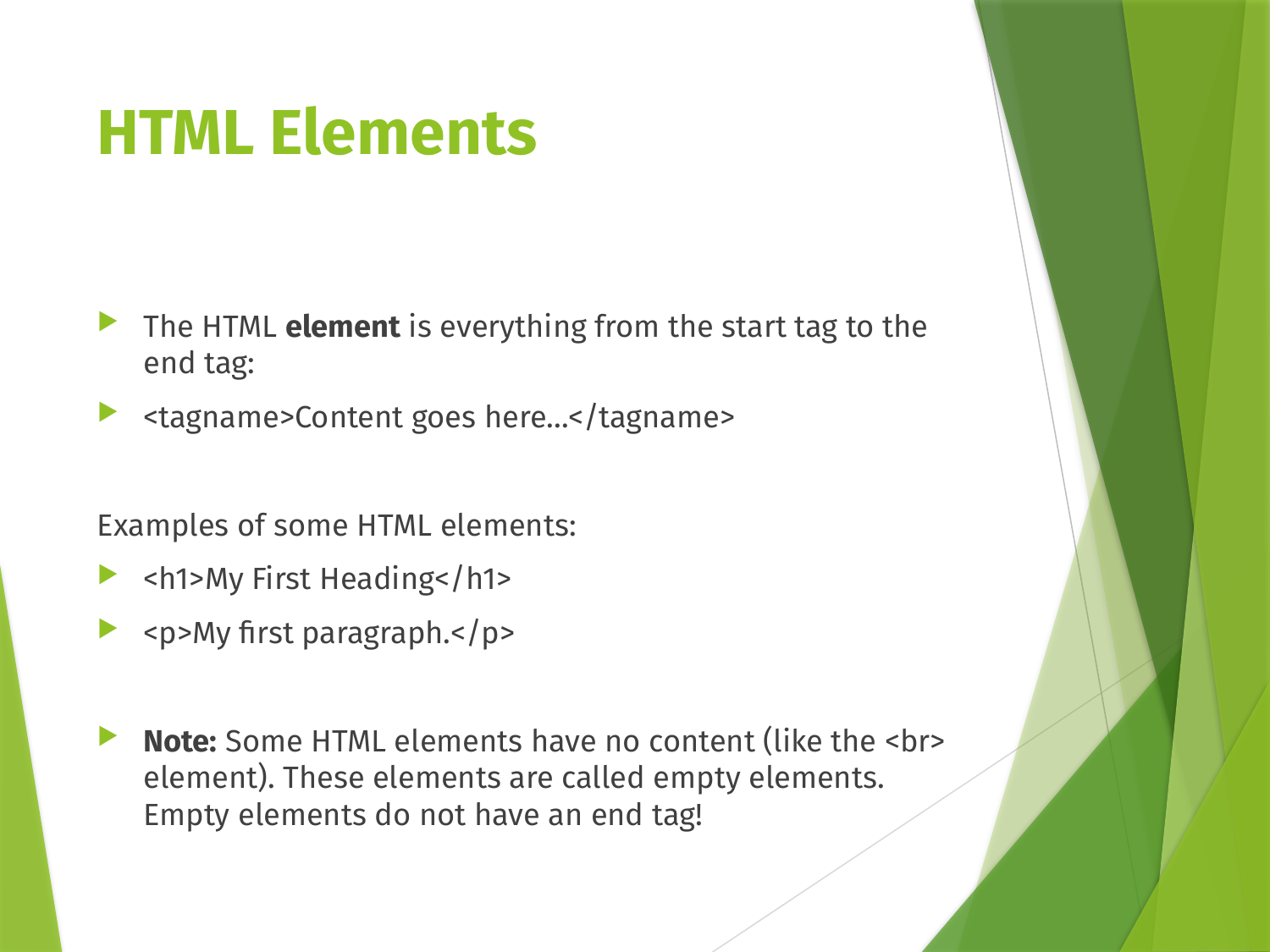

# HTML Elements
The HTML element is everything from the start tag to the end tag:
<tagname>Content goes here...</tagname>

Examples of some HTML elements:
<h1>My First Heading</h1>
<p>My first paragraph.</p>

Note: Some HTML elements have no content (like the <br> element). These elements are called empty elements. Empty elements do not have an end tag!